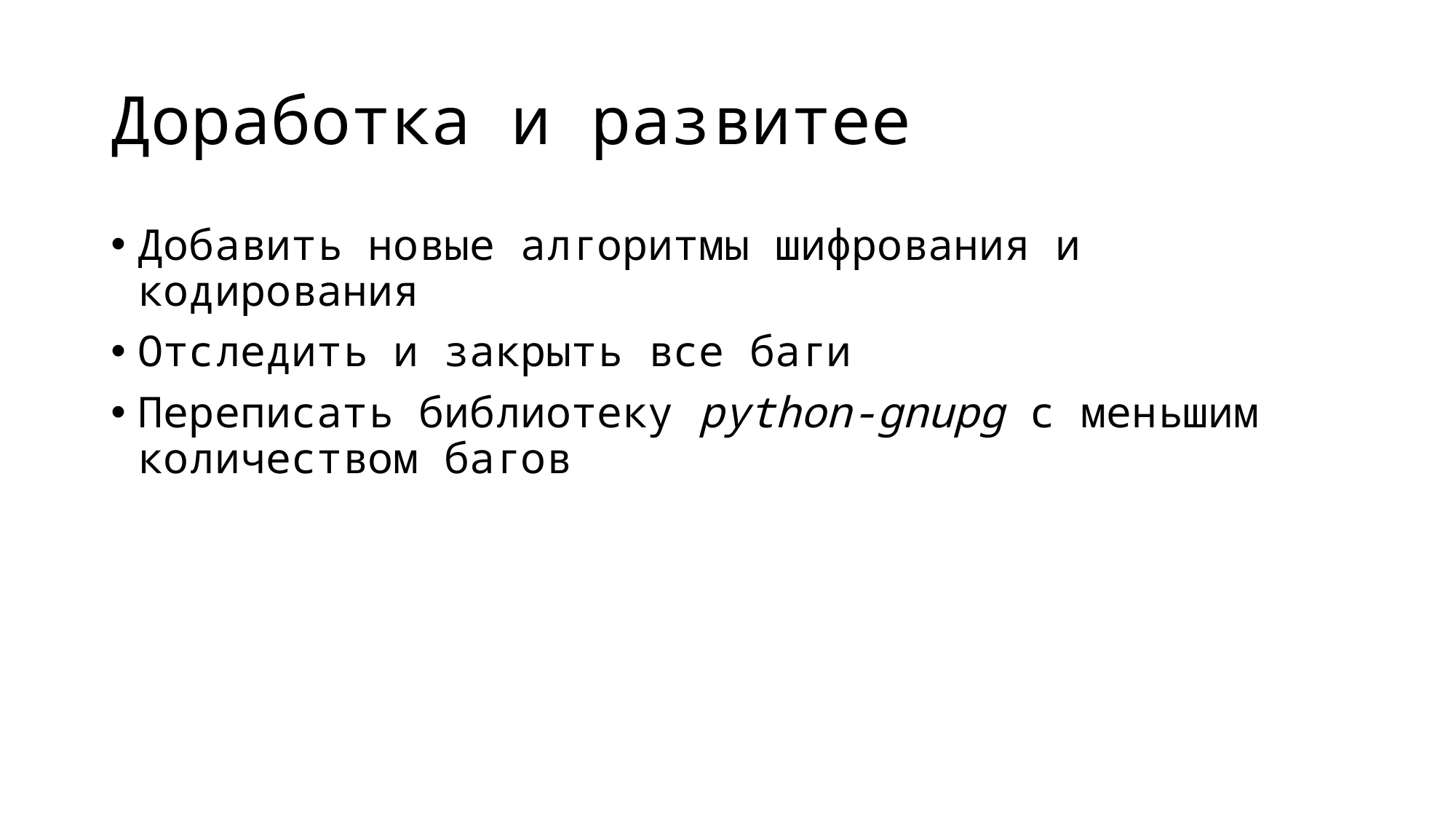

# Доработка и развитее
Добавить новые алгоритмы шифрования и кодирования
Отследить и закрыть все баги
Переписать библиотеку python-gnupg с меньшим количеством багов